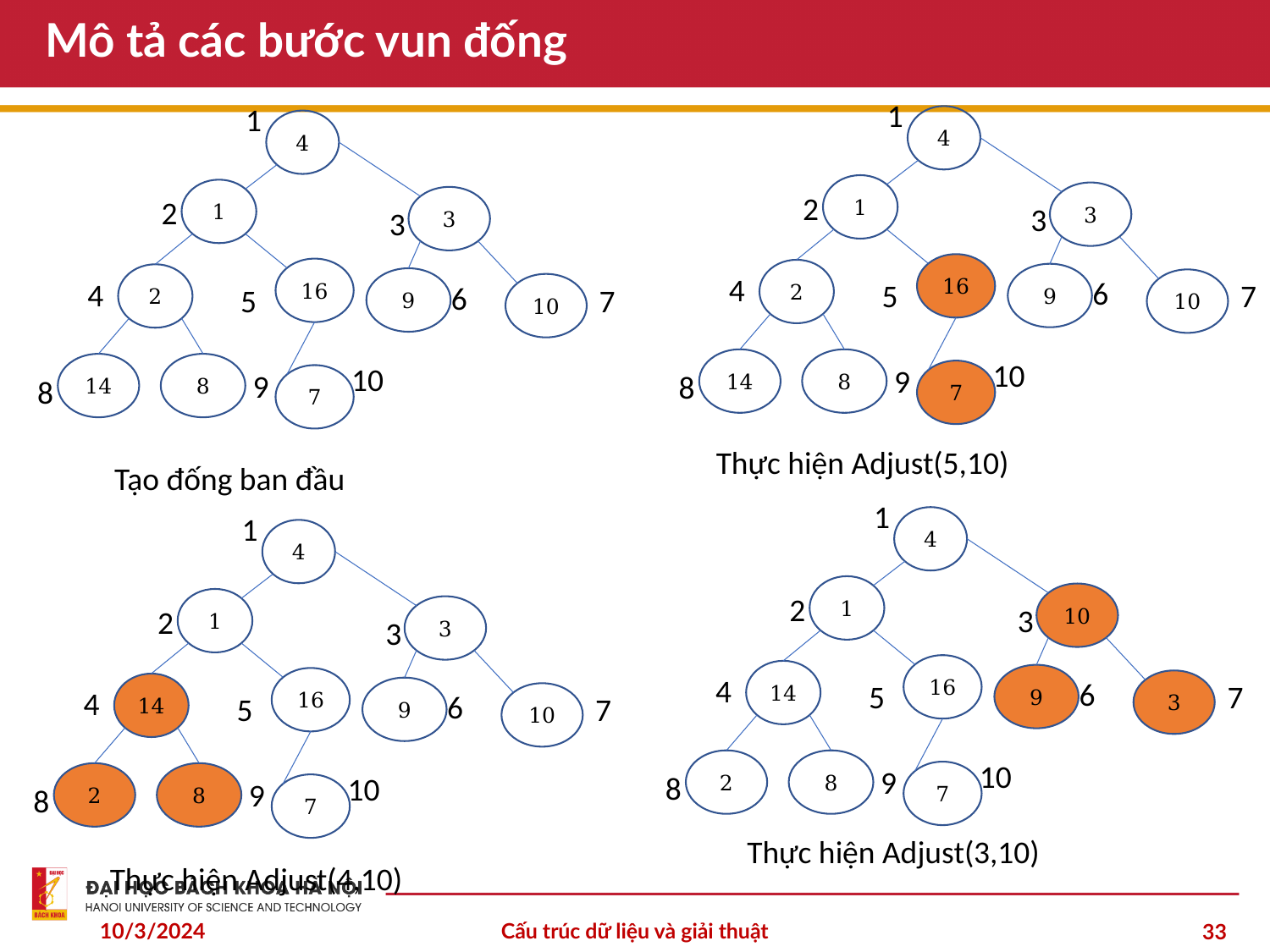

# Mô tả các bước vun đống
1
4
1
16
2
14
8
3
9
10
2
3
4
6
5
7
9
8
10
7
1
4
1
16
2
14
8
3
9
10
2
3
4
6
5
7
9
8
10
7

Thực hiện Adjust(5,10)
Tạo đống ban đầu
1
4
1
16
14
2
8
10
9
3
2
3
4
6
5
7
9
8
10
7
1
4
1
16
14
2
8
3
9
10
2
3
4
6
5
7
9
8
10
7
Thực hiện Adjust(3,10)
Thực hiện Adjust(4,10)
10/3/2024
Cấu trúc dữ liệu và giải thuật
33